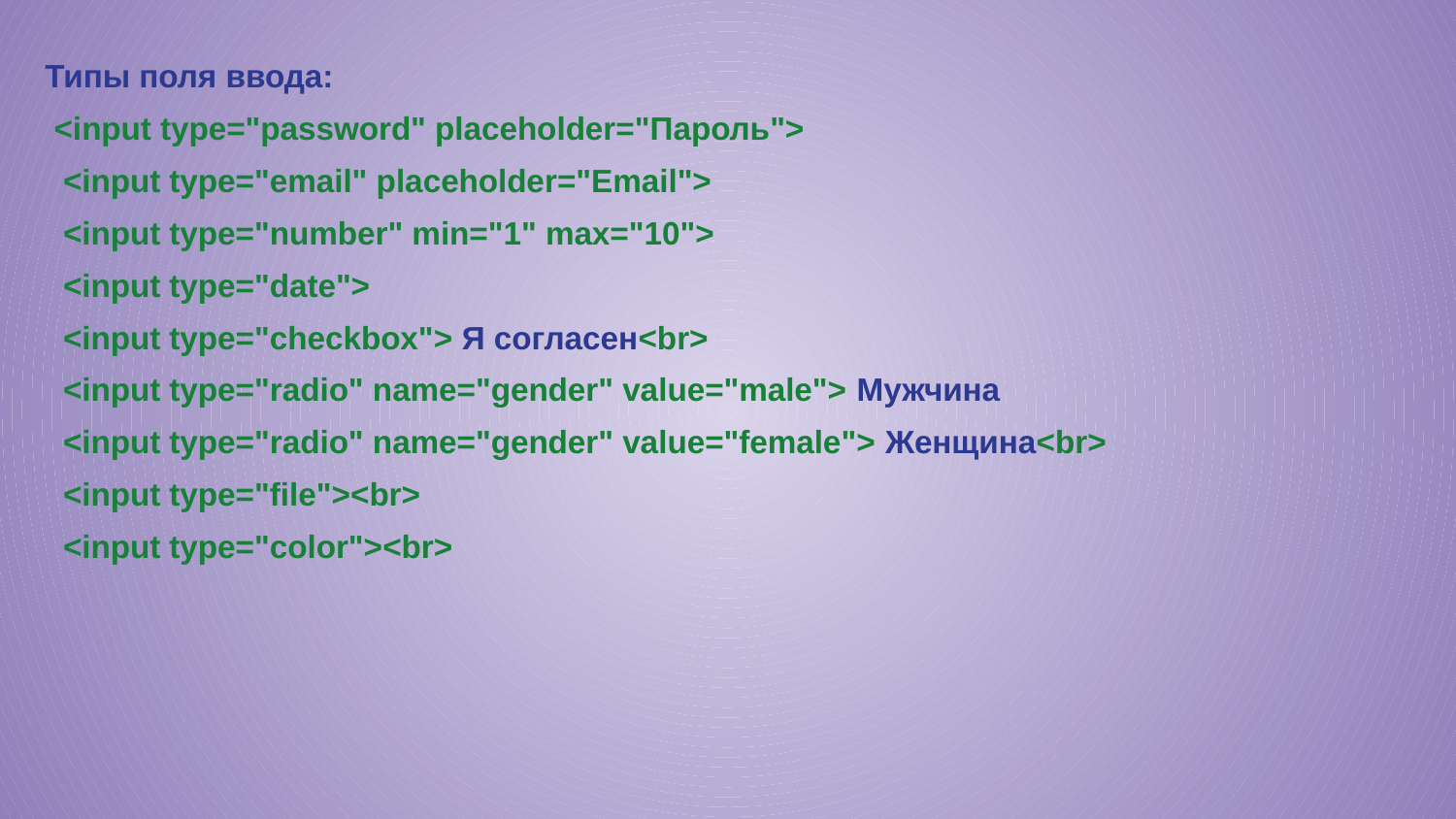

Типы поля ввода:
 <input type="password" placeholder="Пароль">
  <input type="email" placeholder="Email">
  <input type="number" min="1" max="10">
  <input type="date">
  <input type="checkbox"> Я согласен<br>
  <input type="radio" name="gender" value="male"> Мужчина
  <input type="radio" name="gender" value="female"> Женщина<br>
  <input type="file"><br>
  <input type="color"><br>